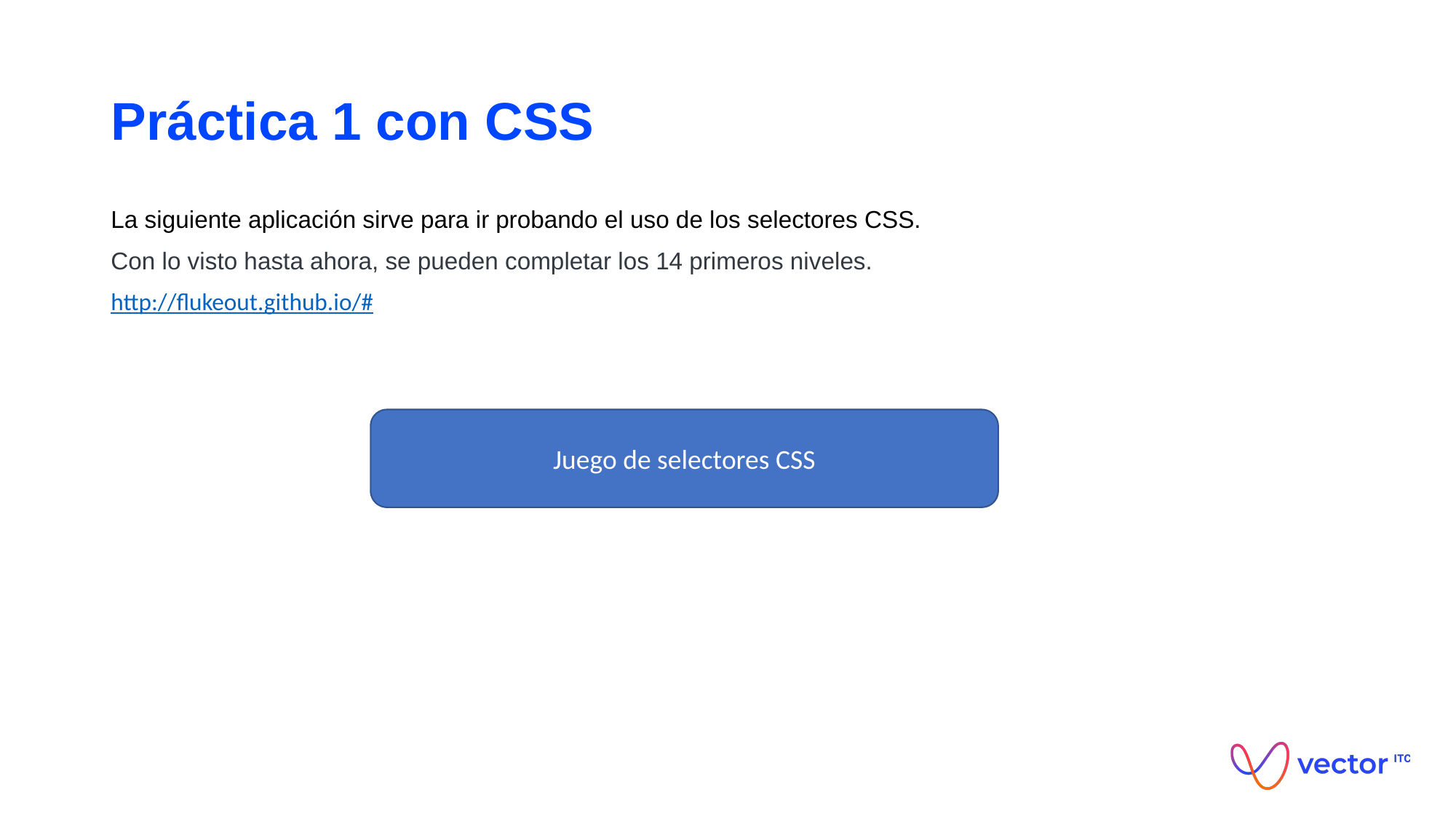

# Práctica 1 con CSS
La siguiente aplicación sirve para ir probando el uso de los selectores CSS.
Con lo visto hasta ahora, se pueden completar los 14 primeros niveles.
http://flukeout.github.io/#

Juego de selectores CSS